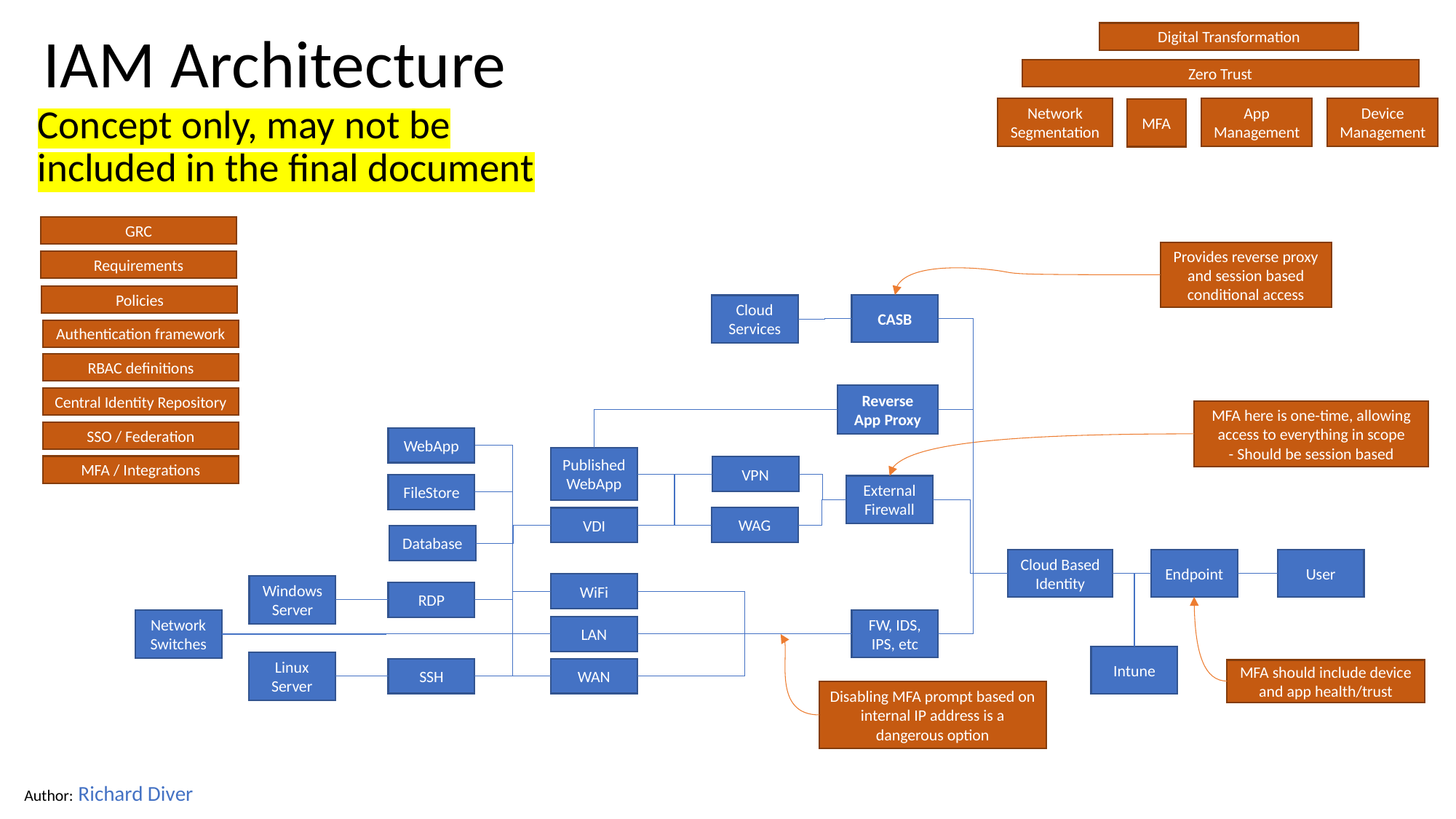

IAM Architecture
Digital Transformation
Zero Trust
Concept only, may not be included in the final document
Network Segmentation
App Management
Device Management
MFA
GRC
Provides reverse proxy and session based conditional access
Requirements
Policies
CASB
Cloud Services
Authentication framework
RBAC definitions
Reverse App Proxy
Central Identity Repository
MFA here is one-time, allowing access to everything in scope
- Should be session based
SSO / Federation
WebApp
Published WebApp
MFA / Integrations
VPN
FileStore
External Firewall
WAG
VDI
Database
Endpoint
User
Cloud Based Identity
WiFi
Windows Server
RDP
FW, IDS, IPS, etc
Network Switches
LAN
Intune
Linux Server
SSH
WAN
MFA should include device and app health/trust
Disabling MFA prompt based on internal IP address is a dangerous option